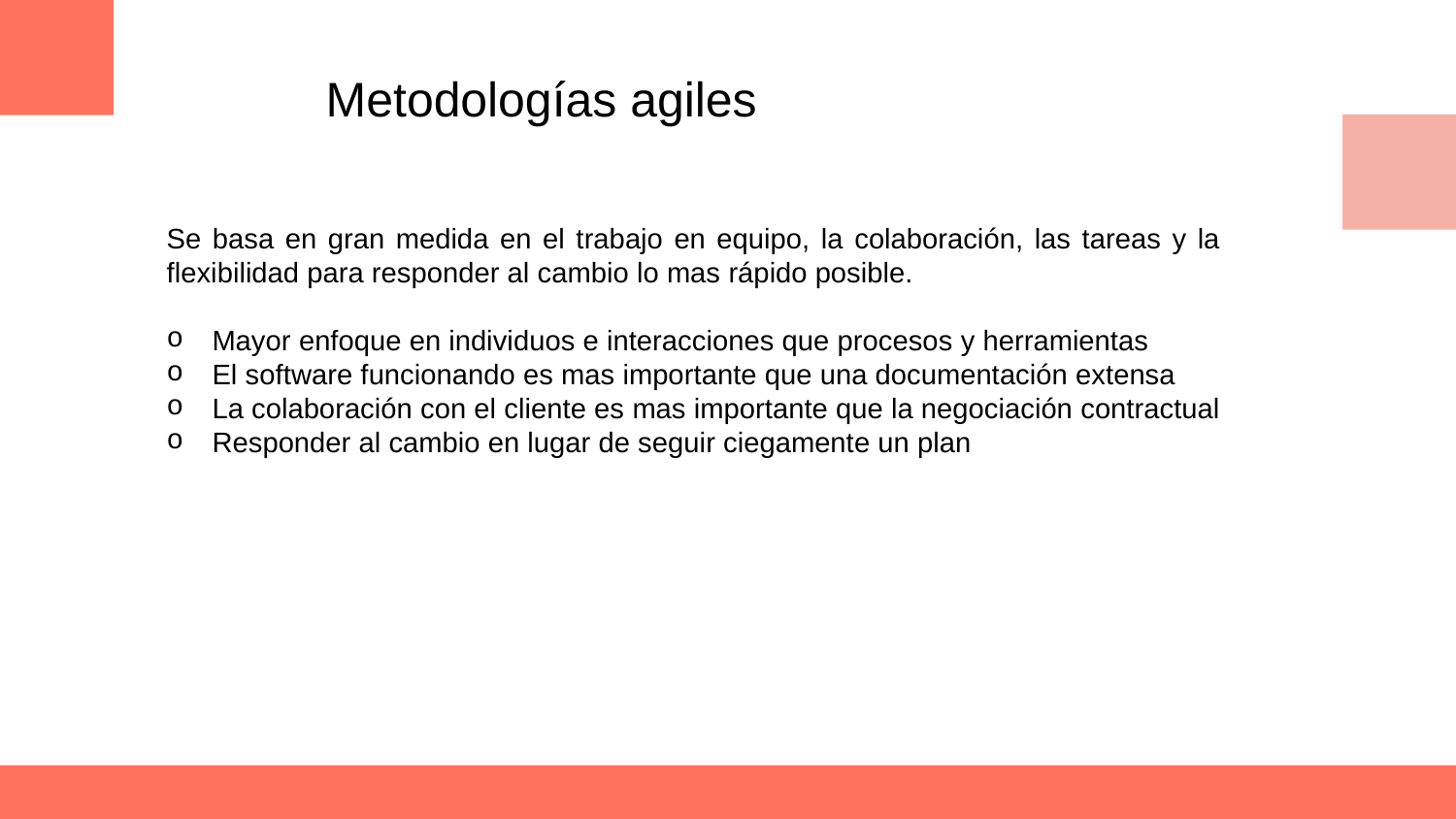

Metodologías agiles

Se basa en gran medida en el trabajo en equipo, la colaboración, las tareas y la flexibilidad para responder al cambio lo mas rápido posible.

Mayor enfoque en individuos e interacciones que procesos y herramientas
El software funcionando es mas importante que una documentación extensa
La colaboración con el cliente es mas importante que la negociación contractual
Responder al cambio en lugar de seguir ciegamente un plan